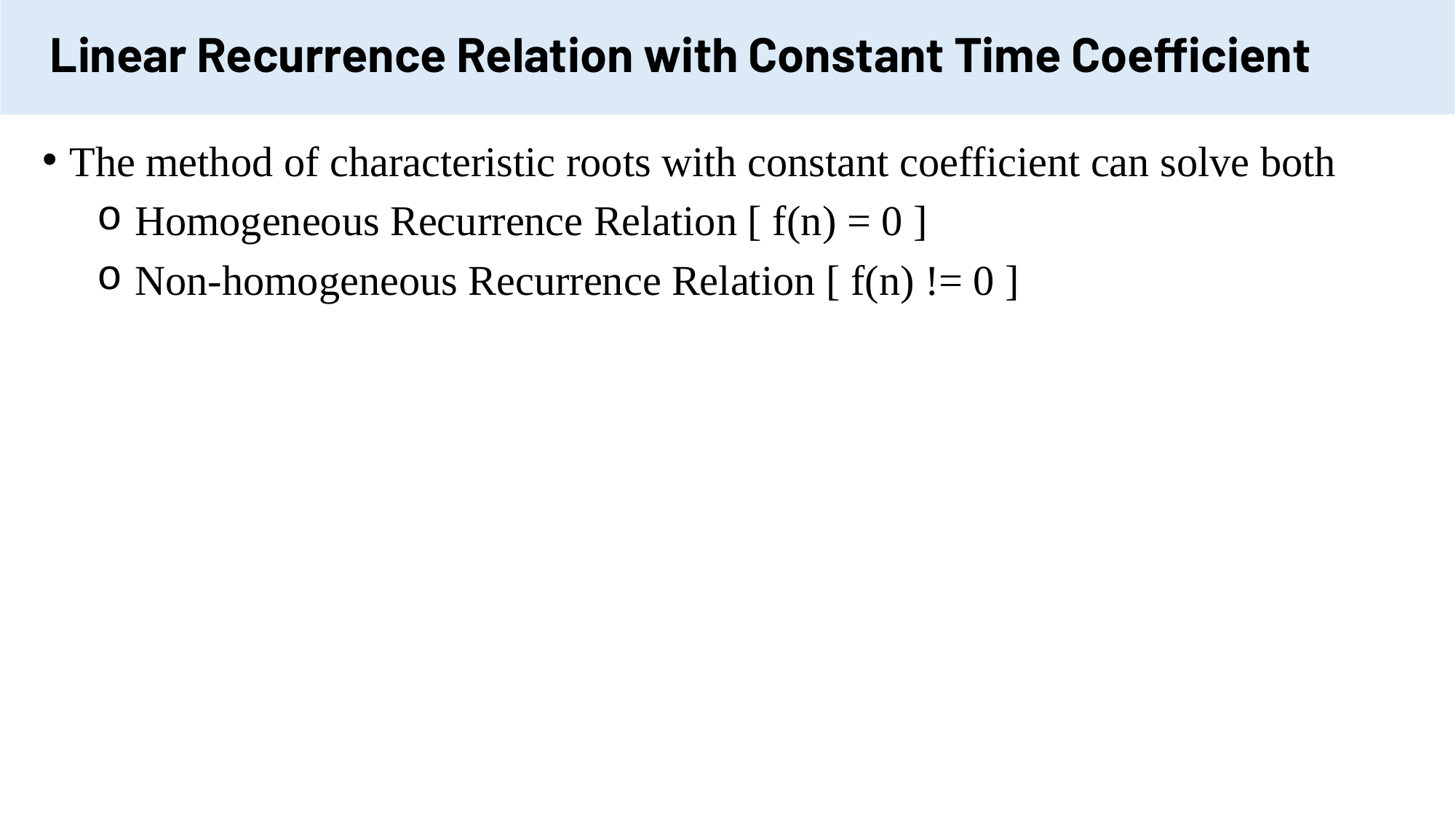

# Linear Recurrence Relation with Constant Time Coefficient
The method of characteristic roots with constant coefficient can solve both
 Homogeneous Recurrence Relation [ f(n) = 0 ]
 Non-homogeneous Recurrence Relation [ f(n) != 0 ]